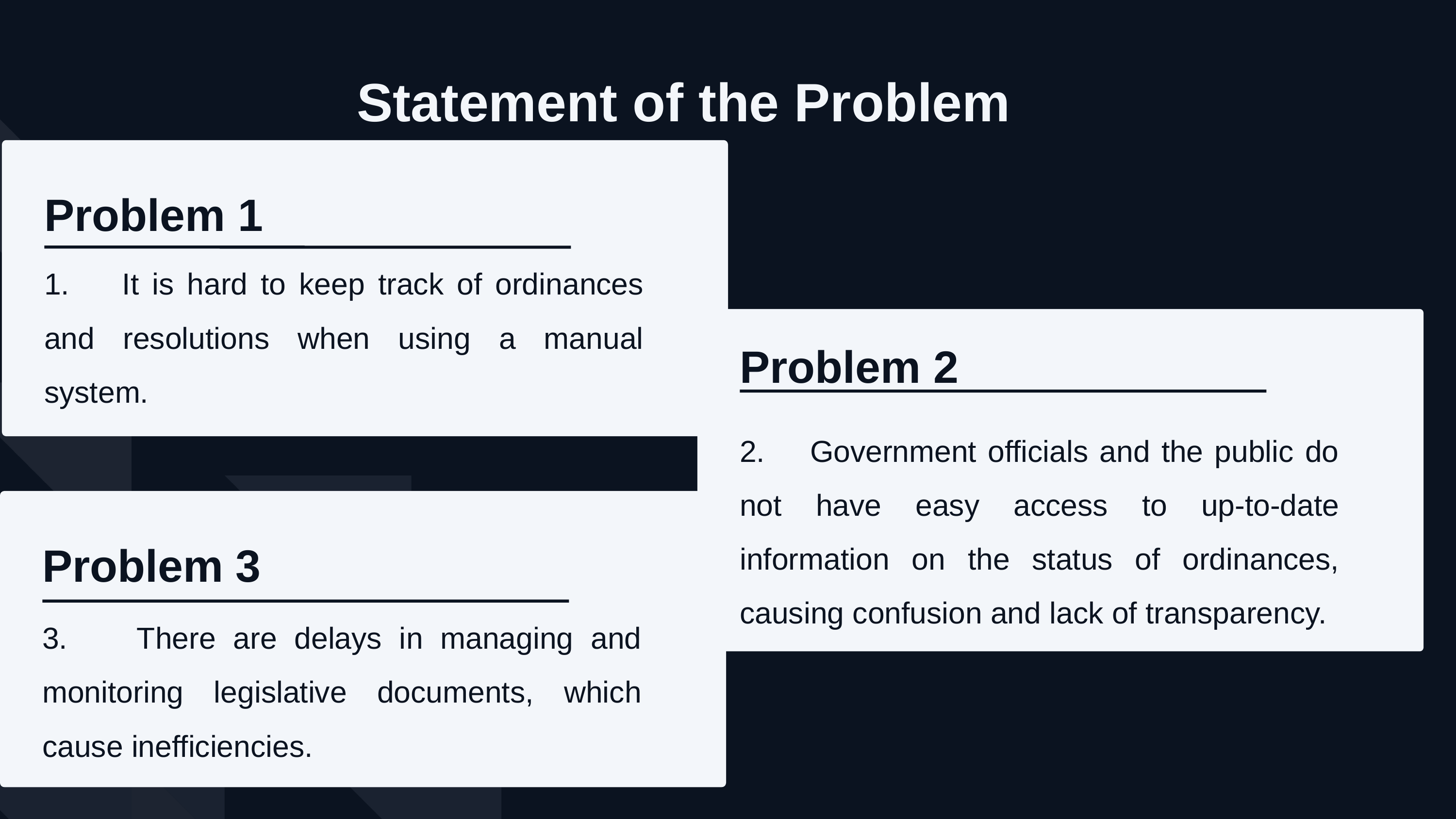

Statement of the Problem

Problem 1
1.    It is hard to keep track of ordinances and resolutions when using a manual system.

Problem 2

2.    Government officials and the public do not have easy access to up-to-date information on the status of ordinances, causing confusion and lack of transparency.

Problem 3

3.    There are delays in managing and monitoring legislative documents, which cause inefficiencies.